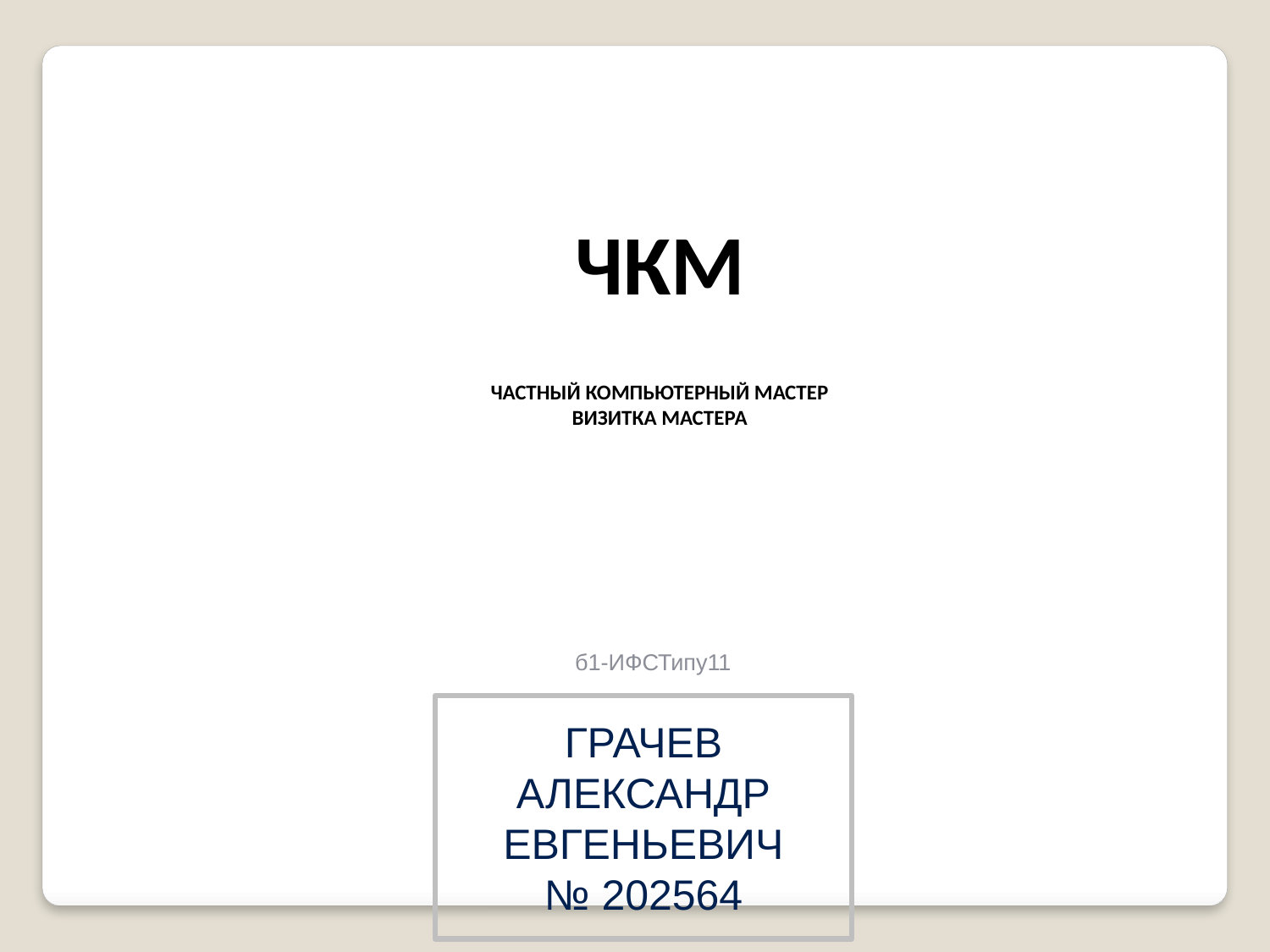

ЧКМ
частный компьютерный мастер
визитка мастера
б1-ИФСТипу11
Грачев Александр Евгеньевич
№ 202564